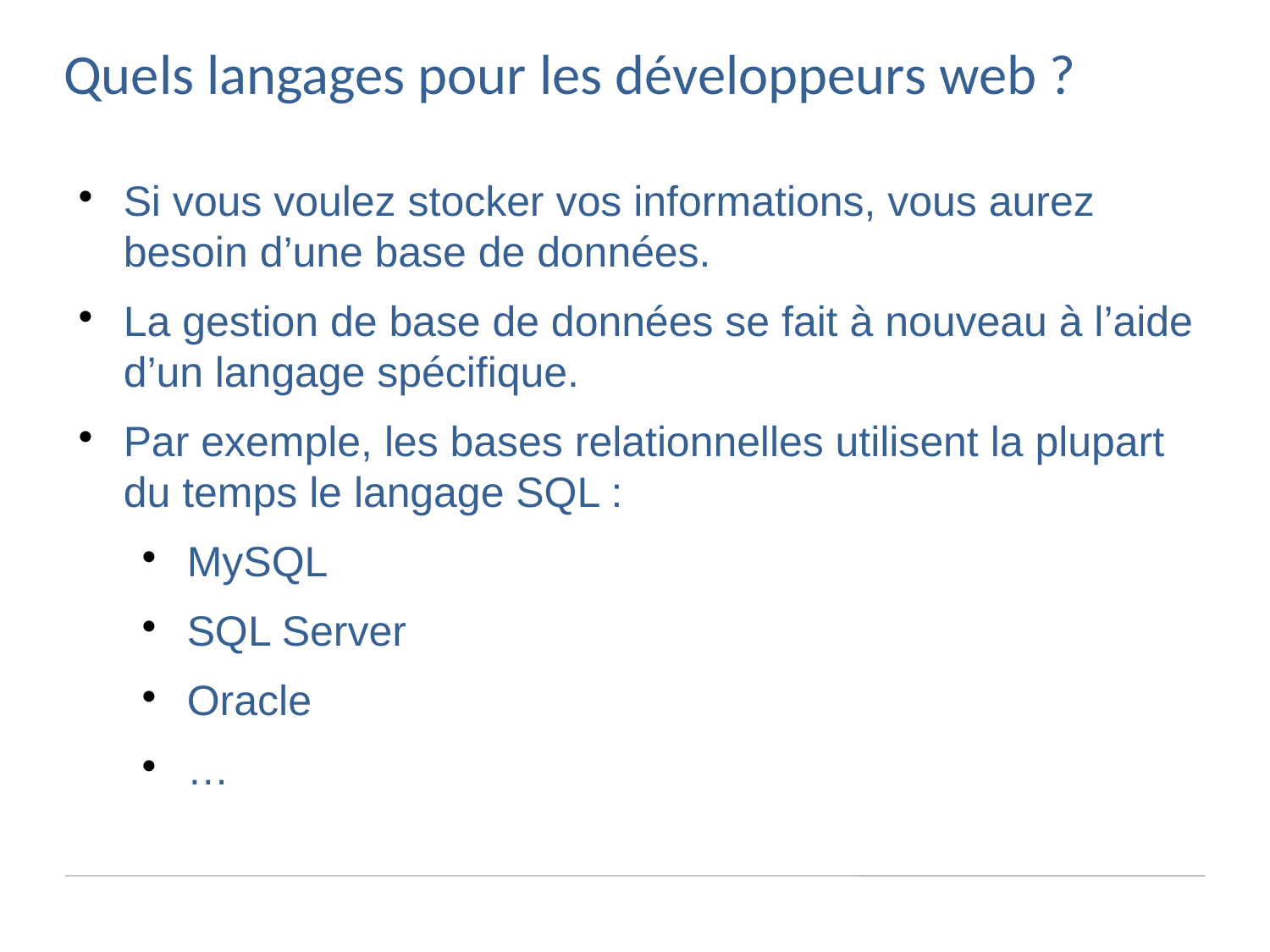

Quels langages pour les développeurs web ?
Si vous voulez stocker vos informations, vous aurez besoin d’une base de données.
La gestion de base de données se fait à nouveau à l’aide d’un langage spécifique.
Par exemple, les bases relationnelles utilisent la plupart du temps le langage SQL :
MySQL
SQL Server
Oracle
…